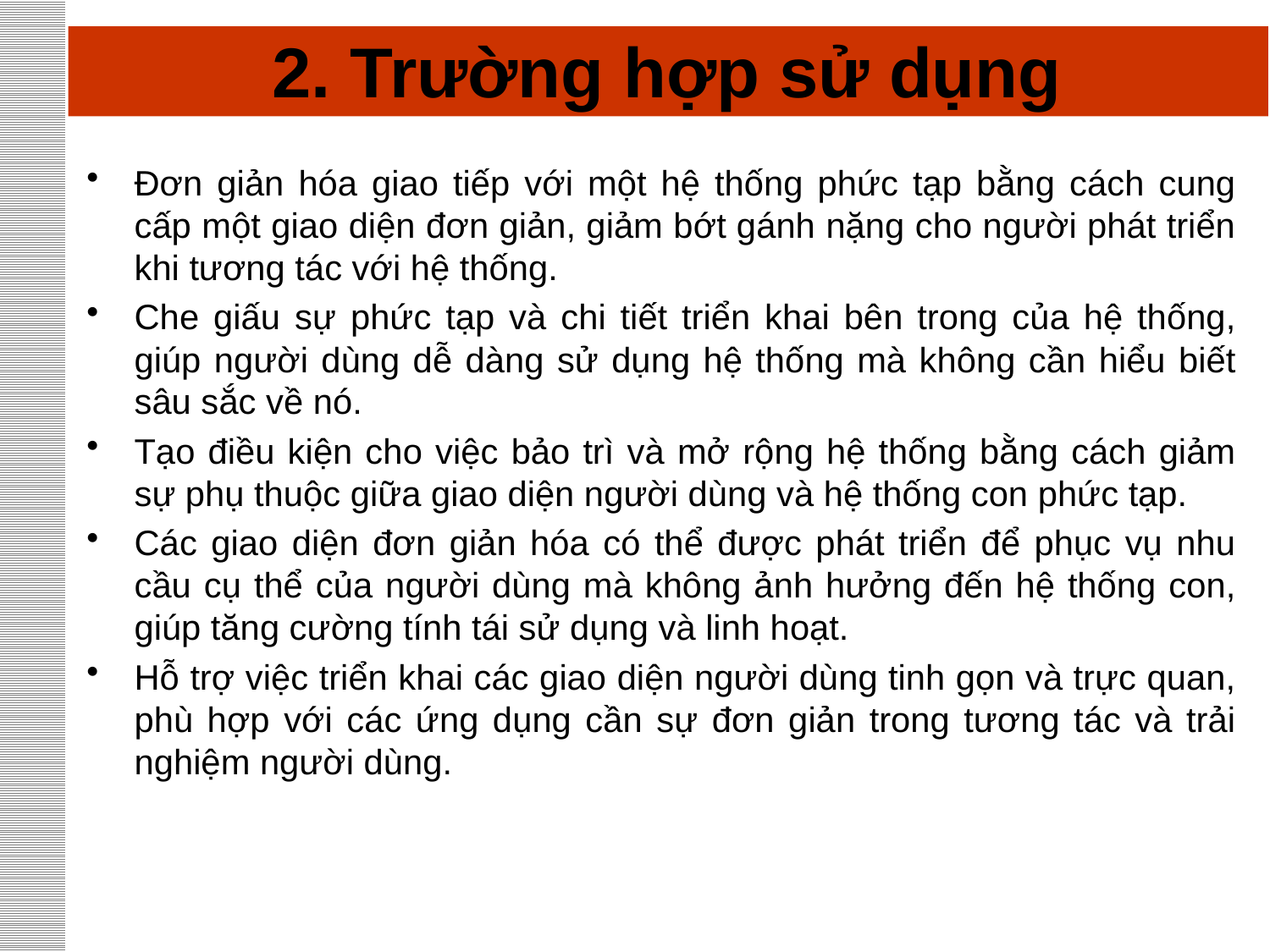

# 2. Trường hợp sử dụng
Đơn giản hóa giao tiếp với một hệ thống phức tạp bằng cách cung cấp một giao diện đơn giản, giảm bớt gánh nặng cho người phát triển khi tương tác với hệ thống.
Che giấu sự phức tạp và chi tiết triển khai bên trong của hệ thống, giúp người dùng dễ dàng sử dụng hệ thống mà không cần hiểu biết sâu sắc về nó.
Tạo điều kiện cho việc bảo trì và mở rộng hệ thống bằng cách giảm sự phụ thuộc giữa giao diện người dùng và hệ thống con phức tạp.
Các giao diện đơn giản hóa có thể được phát triển để phục vụ nhu cầu cụ thể của người dùng mà không ảnh hưởng đến hệ thống con, giúp tăng cường tính tái sử dụng và linh hoạt.
Hỗ trợ việc triển khai các giao diện người dùng tinh gọn và trực quan, phù hợp với các ứng dụng cần sự đơn giản trong tương tác và trải nghiệm người dùng.